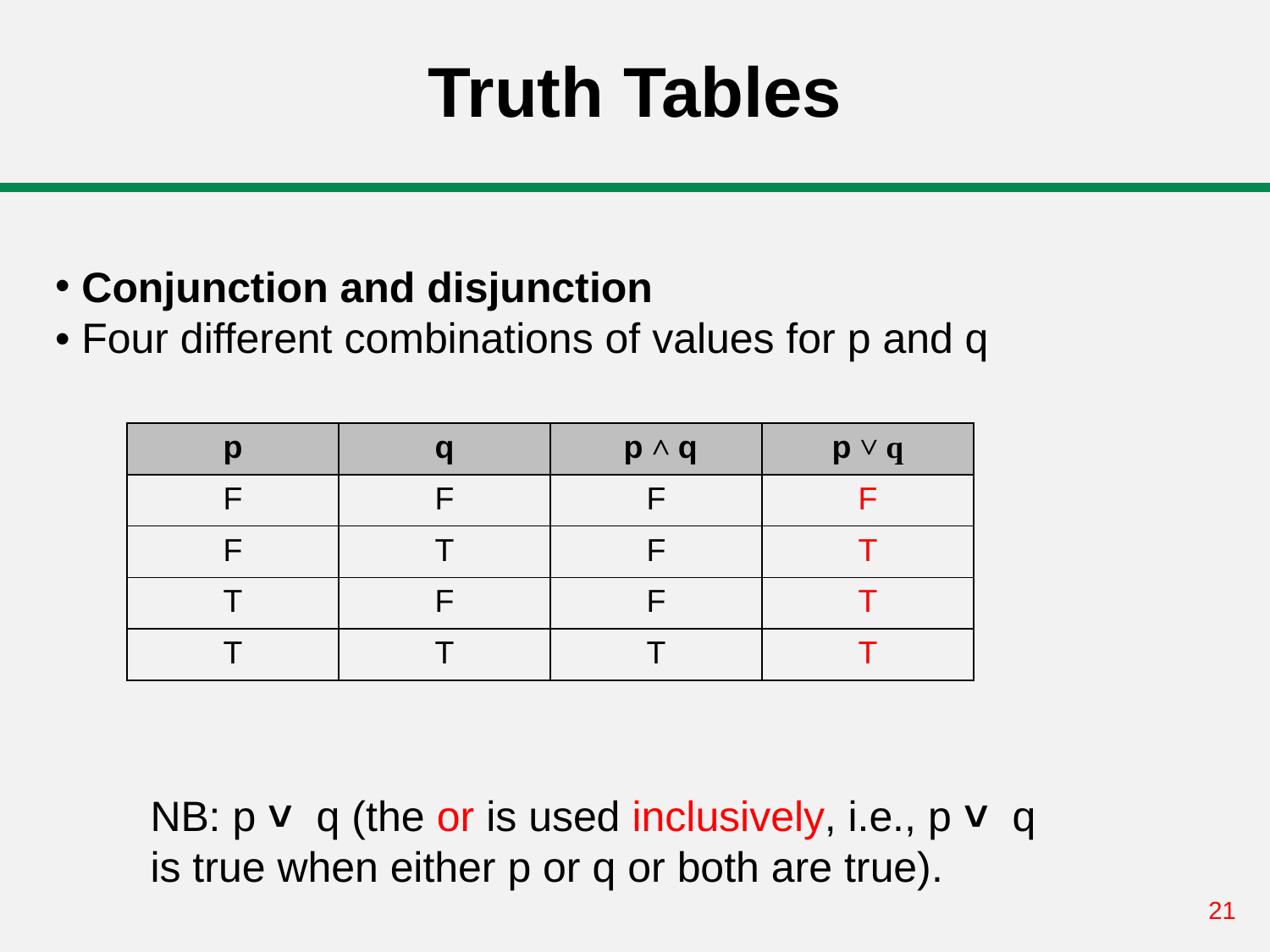

# Truth Tables
 Conjunction and disjunction
• Four different combinations of values for p and q

| p | q | p ˄ q | p ˅ q |
| --- | --- | --- | --- |
| F | F | F | F |
| F | T | F | T |
| T | F | F | T |
| T | T | T | T |
NB: p ˅  q (the or is used inclusively, i.e., p ˅  q is true when either p or q or both are true).